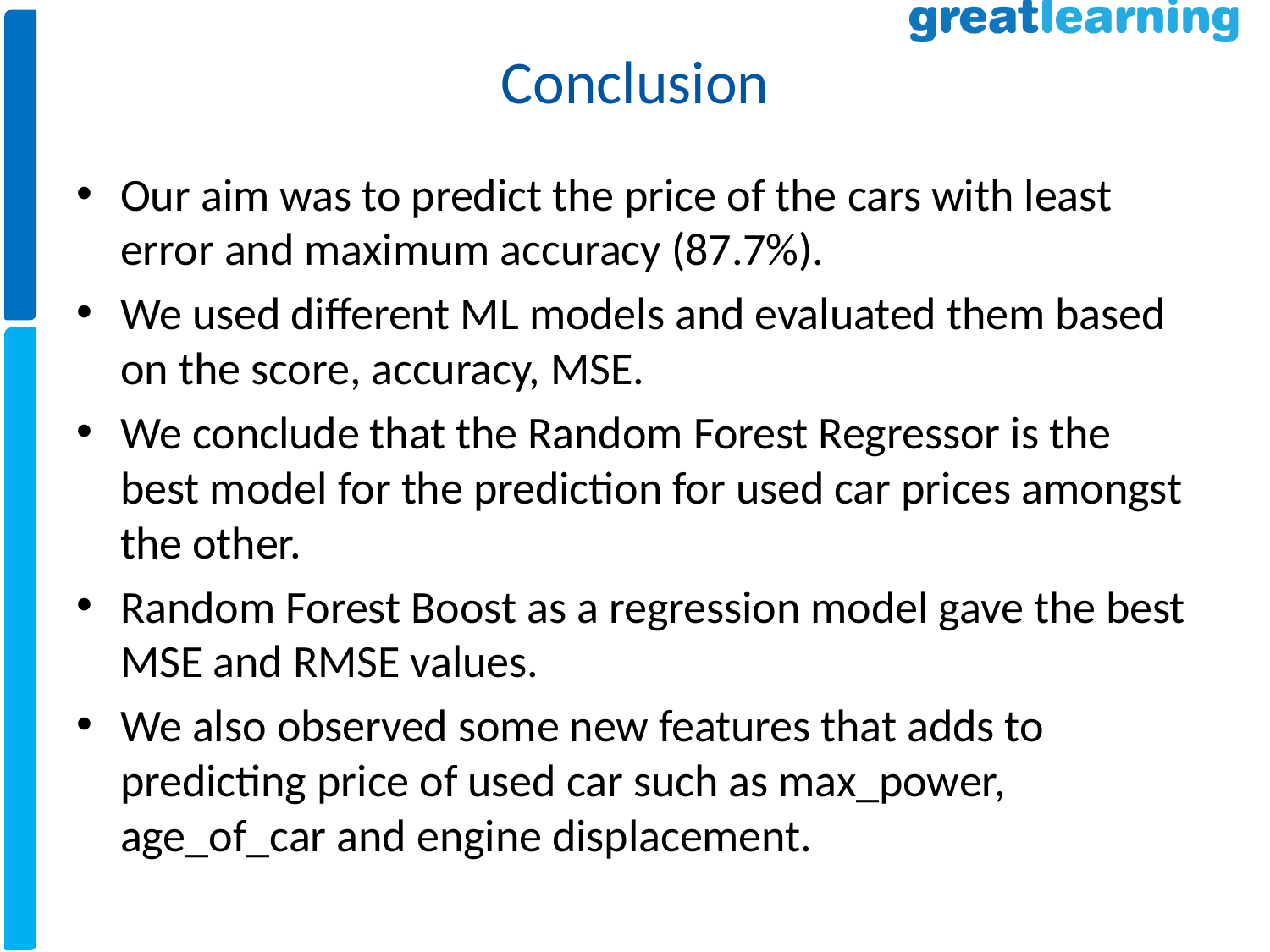

# Conclusion
Our aim was to predict the price of the cars with least error and maximum accuracy (87.7%).
We used different ML models and evaluated them based on the score, accuracy, MSE.
We conclude that the Random Forest Regressor is the best model for the prediction for used car prices amongst the other.
Random Forest Boost as a regression model gave the best MSE and RMSE values.
We also observed some new features that adds to predicting price of used car such as max_power, age_of_car and engine displacement.